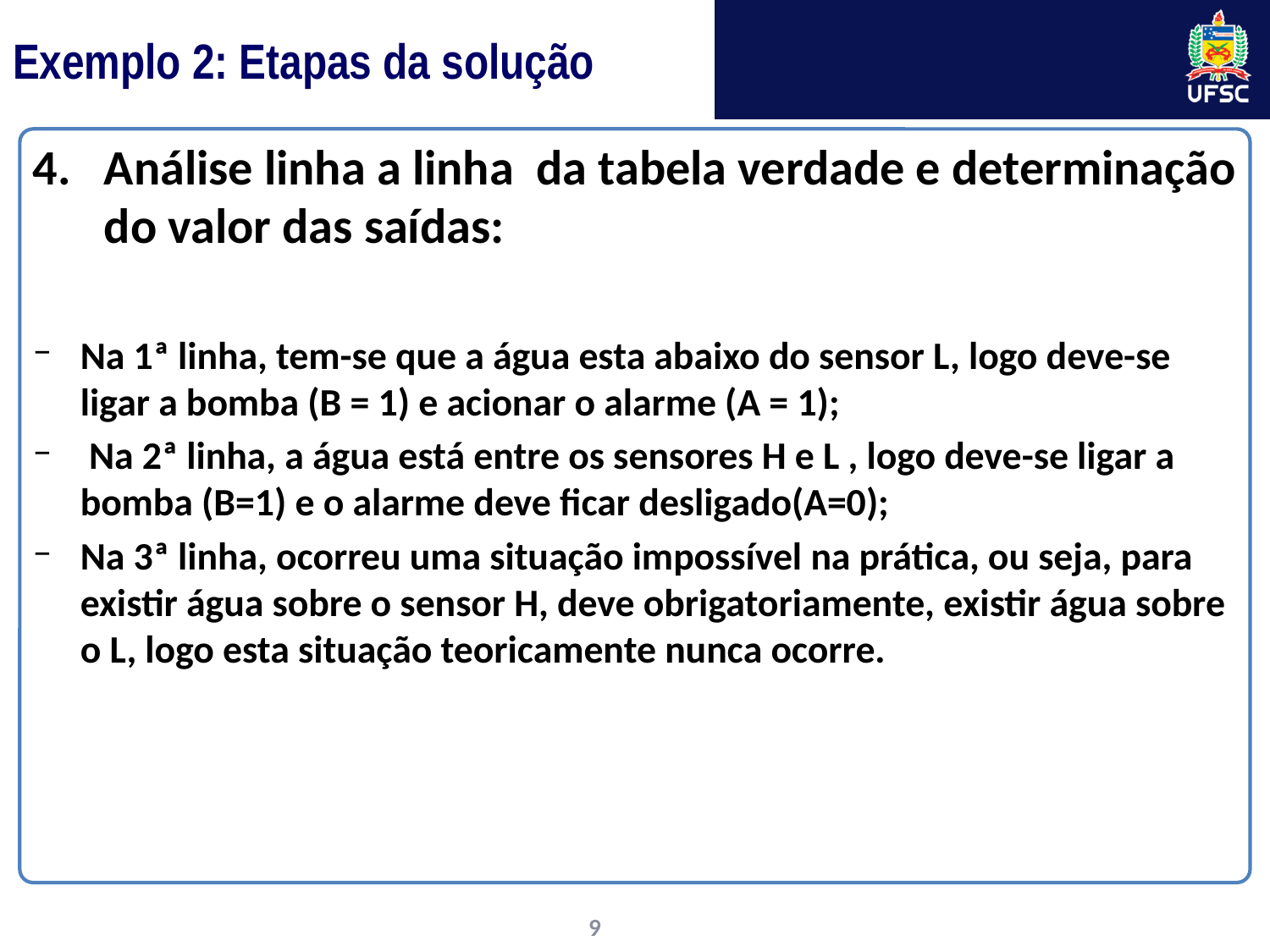

# Exemplo 2: Etapas da solução
Análise linha a linha  da tabela verdade e determinação do valor das saídas:

Na 1ª linha, tem-se que a água esta abaixo do sensor L, logo deve-se ligar a bomba (B = 1) e acionar o alarme (A = 1);
 Na 2ª linha, a água está entre os sensores H e L , logo deve-se ligar a bomba (B=1) e o alarme deve ficar desligado(A=0);
Na 3ª linha, ocorreu uma situação impossível na prática, ou seja, para existir água sobre o sensor H, deve obrigatoriamente, existir água sobre o L, logo esta situação teoricamente nunca ocorre.
9